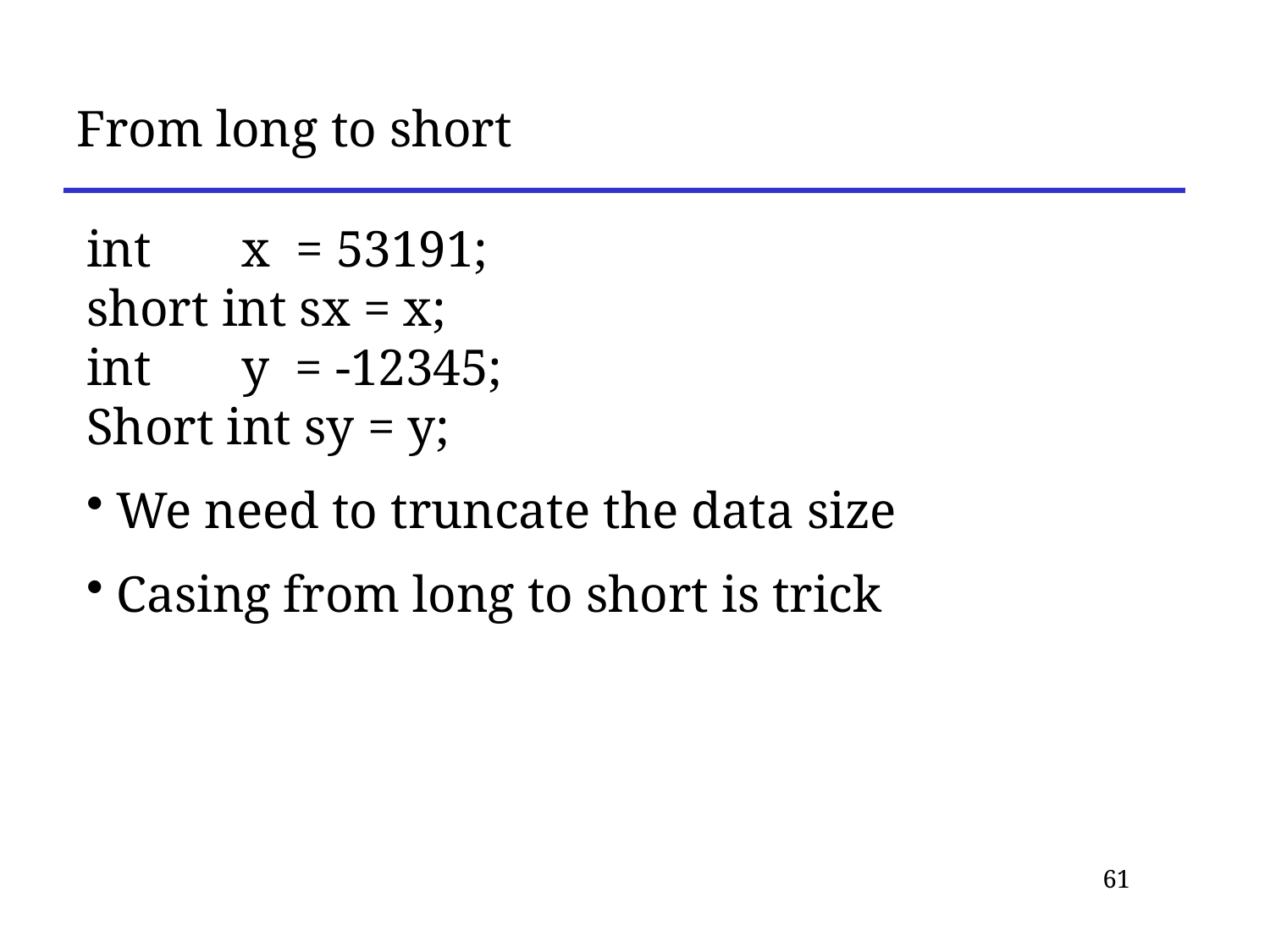

# From long to short
int       x  = 53191;
short int sx = x;
int       y  = -12345;
Short int sy = y;
We need to truncate the data size
Casing from long to short is trick
61